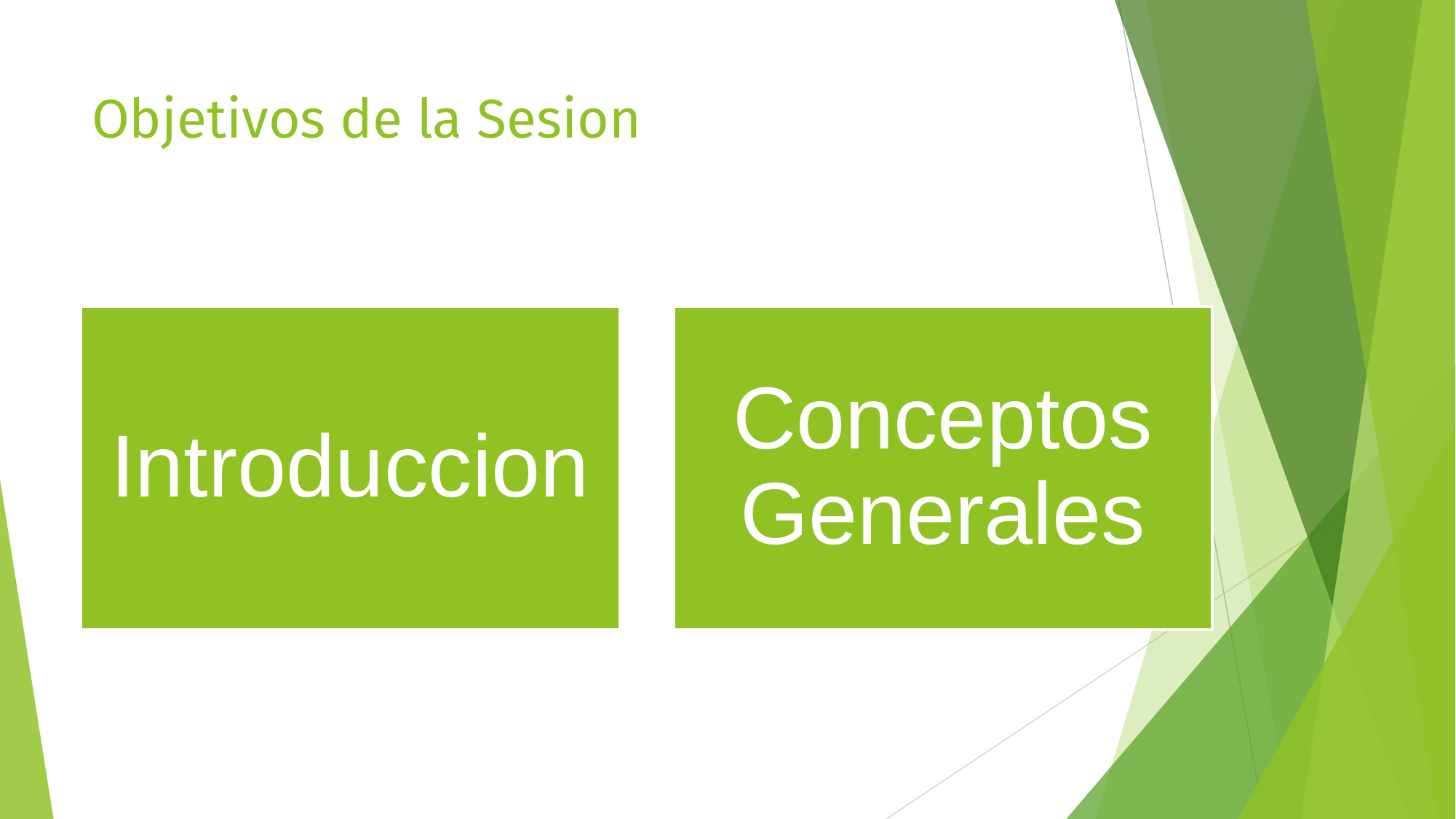

# Objetivos de la Sesion

Introduccion

Conceptos Generales